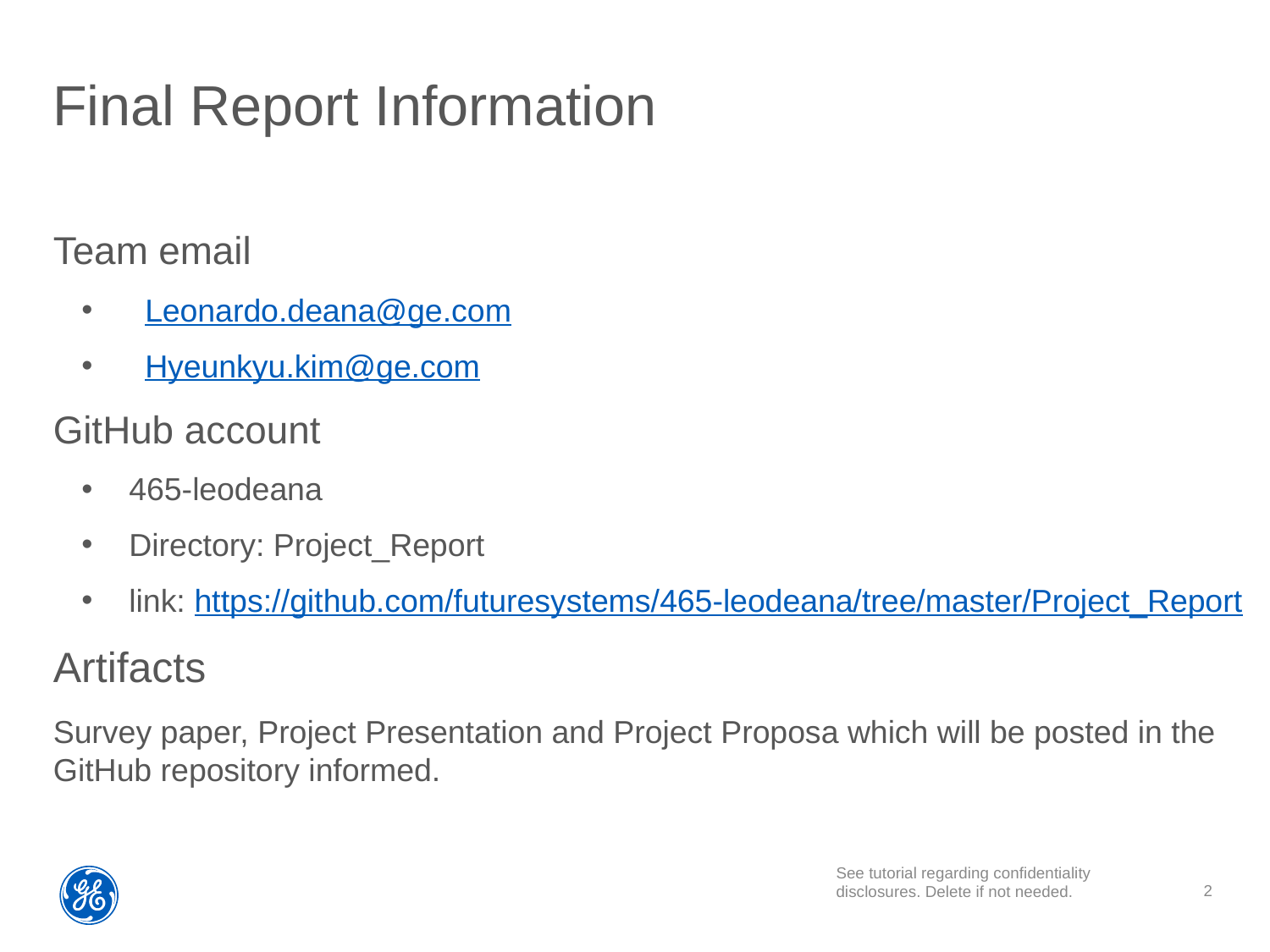

# Final Report Information
Team email
Leonardo.deana@ge.com
Hyeunkyu.kim@ge.com
GitHub account
465-leodeana
Directory: Project_Report
link: https://github.com/futuresystems/465-leodeana/tree/master/Project_Report
Artifacts
Survey paper, Project Presentation and Project Proposa which will be posted in the GitHub repository informed.
2